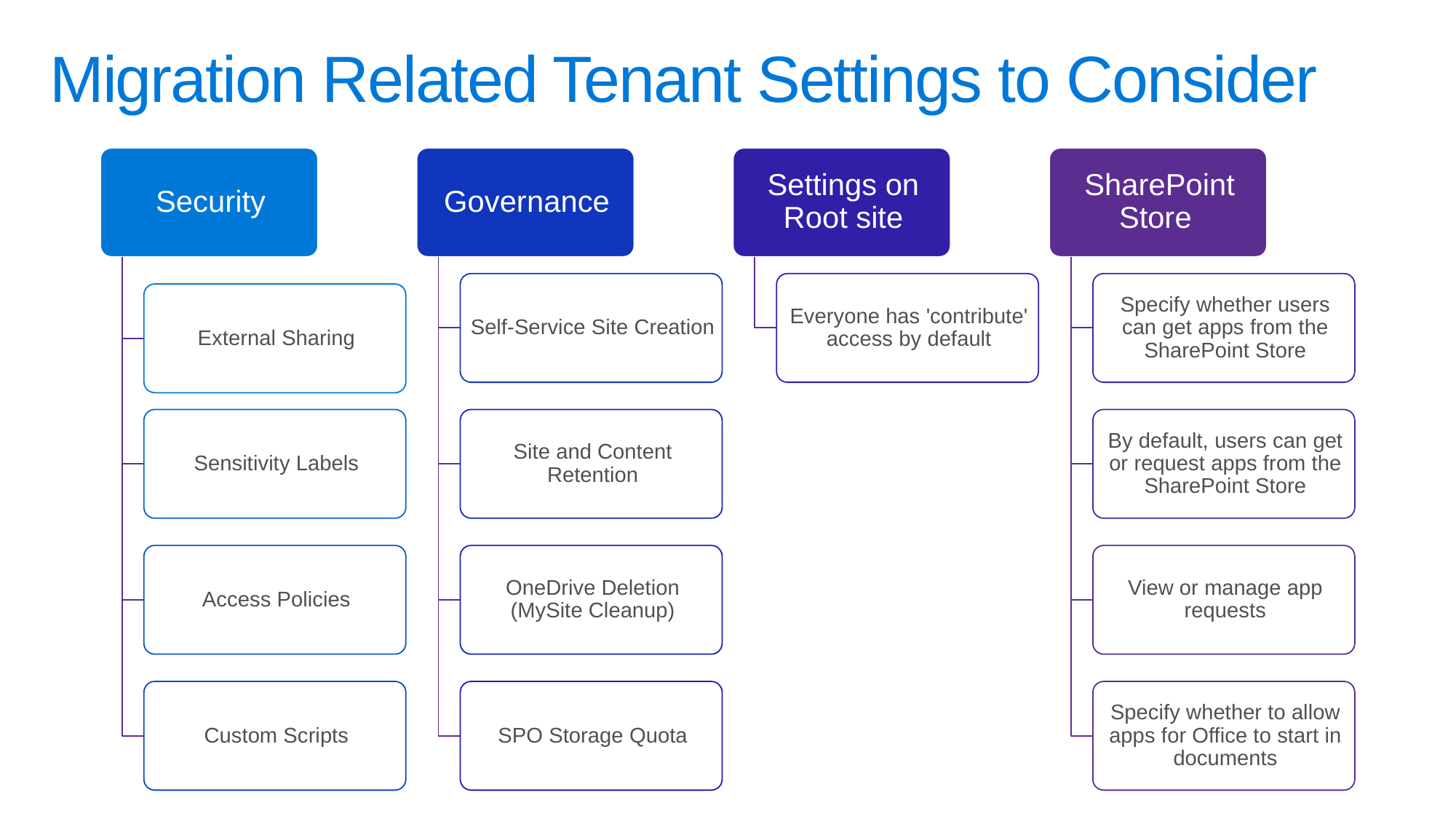

# Migration Related Tenant Settings to Consider
Security
External Sharing
Sensitivity Labels
Access Policies
Custom Scripts
Governance
Self-Service Site Creation
Site and Content Retention
OneDrive Deletion (MySite Cleanup)
SPO Storage Quota
Settings on Root site
Everyone has 'contribute' access by default
SharePoint Store
Specify whether users can get apps from the SharePoint Store
By default, users can get or request apps from the SharePoint Store
View or manage app requests
Specify whether to allow apps for Office to start in documents